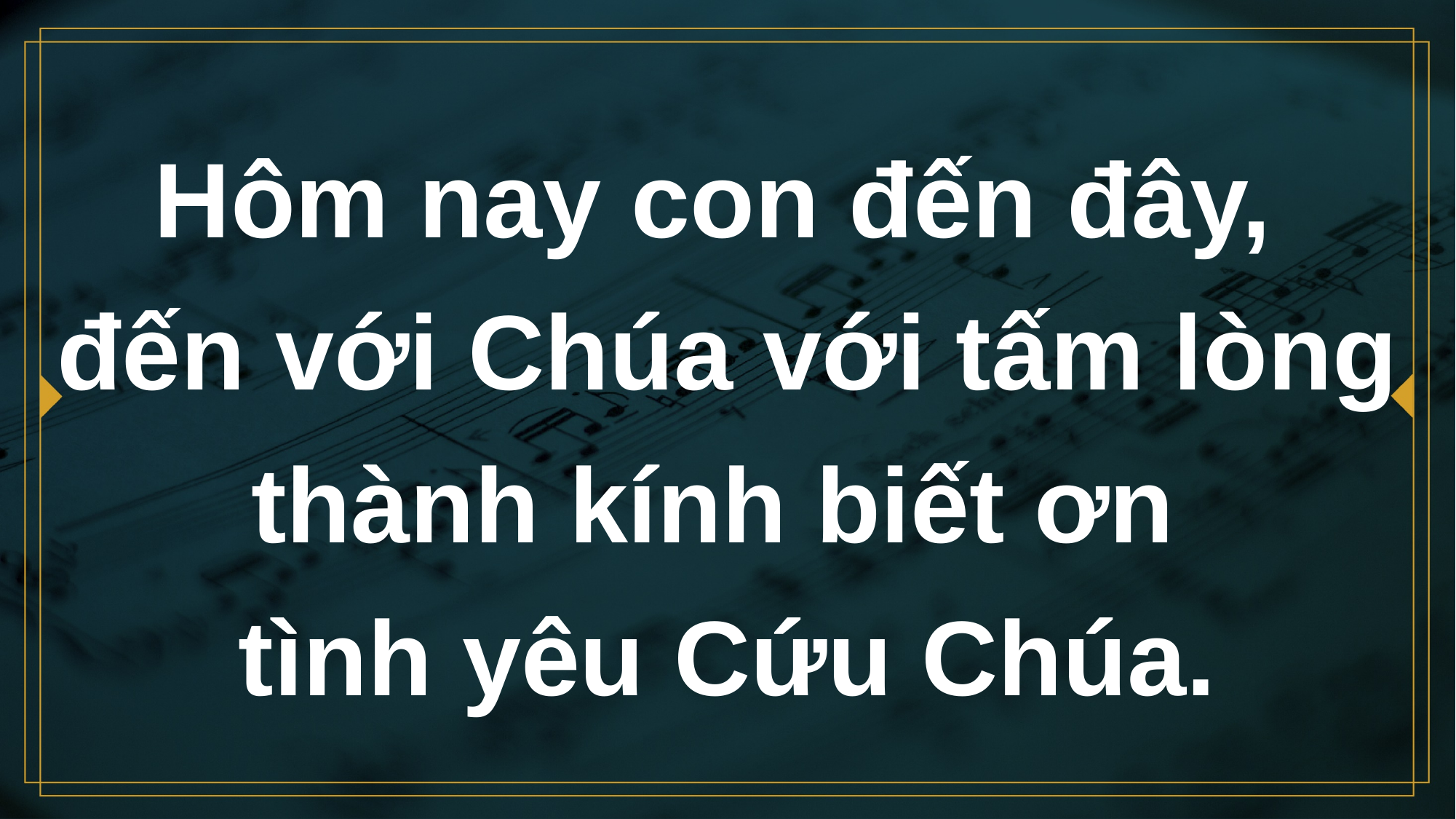

# Hôm nay con đến đây, đến với Chúa với tấm lòng thành kính biết ơn tình yêu Cứu Chúa.